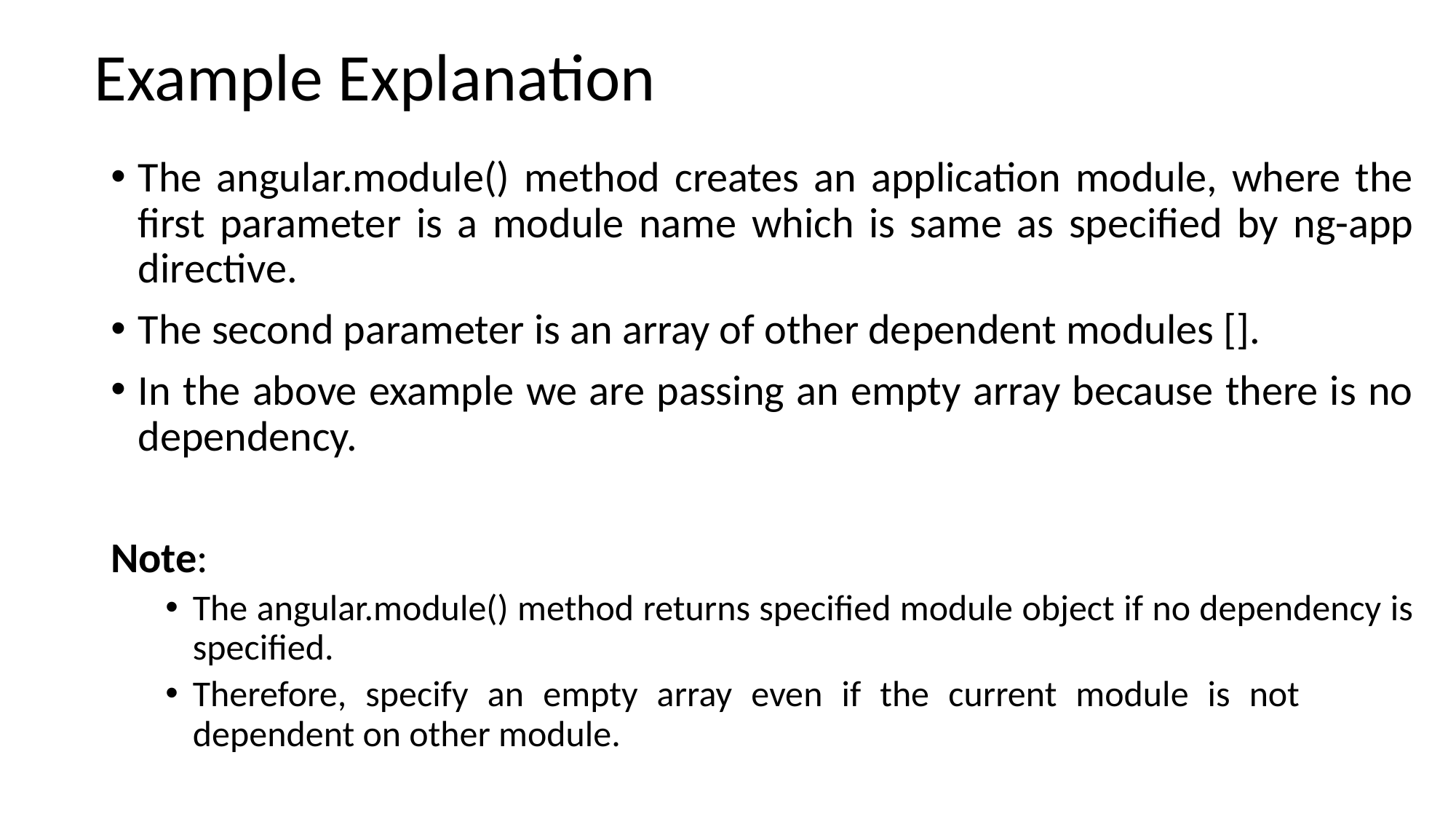

# Example Explanation
The angular.module() method creates an application module, where the first parameter is a module name which is same as specified by ng-app directive.
The second parameter is an array of other dependent modules [].
In the above example we are passing an empty array because there is no dependency.

Note:
The angular.module() method returns specified module object if no dependency is specified.
Therefore, specify an empty array even if the current module is not 	dependent on other module.